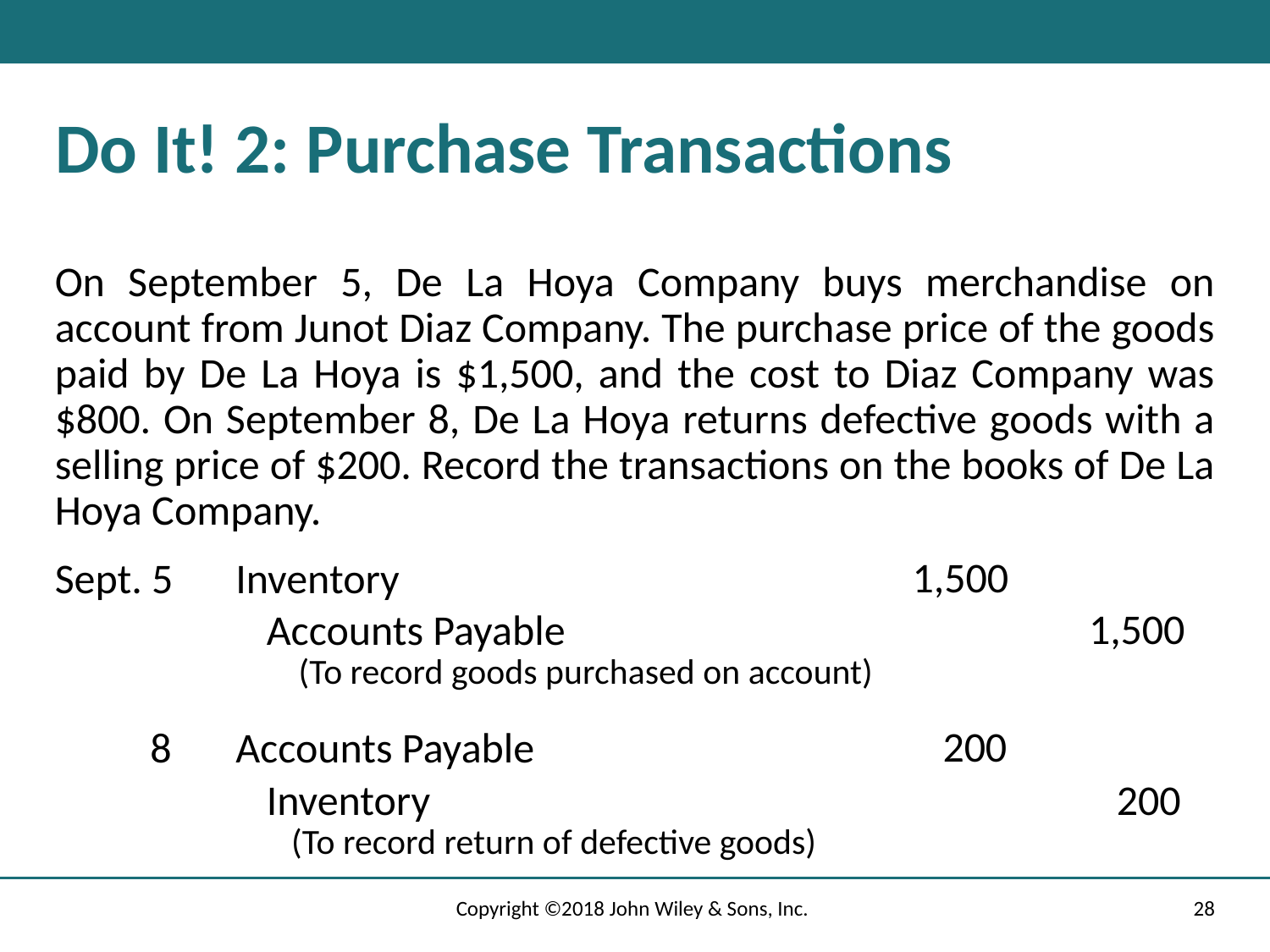

# Do It! 2: Purchase Transactions
On September 5, De La Hoya Company buys merchandise on account from Junot Diaz Company. The purchase price of the goods paid by De La Hoya is $1,500, and the cost to Diaz Company was $800. On September 8, De La Hoya returns defective goods with a selling price of $200. Record the transactions on the books of De La Hoya Company.
1,500
Sept. 5
Inventory
1,500
Accounts Payable
    (To record goods purchased on account)
200
Accounts Payable
8
Inventory
(To record return of defective goods)
200
Copyright ©2018 John Wiley & Sons, Inc.
28